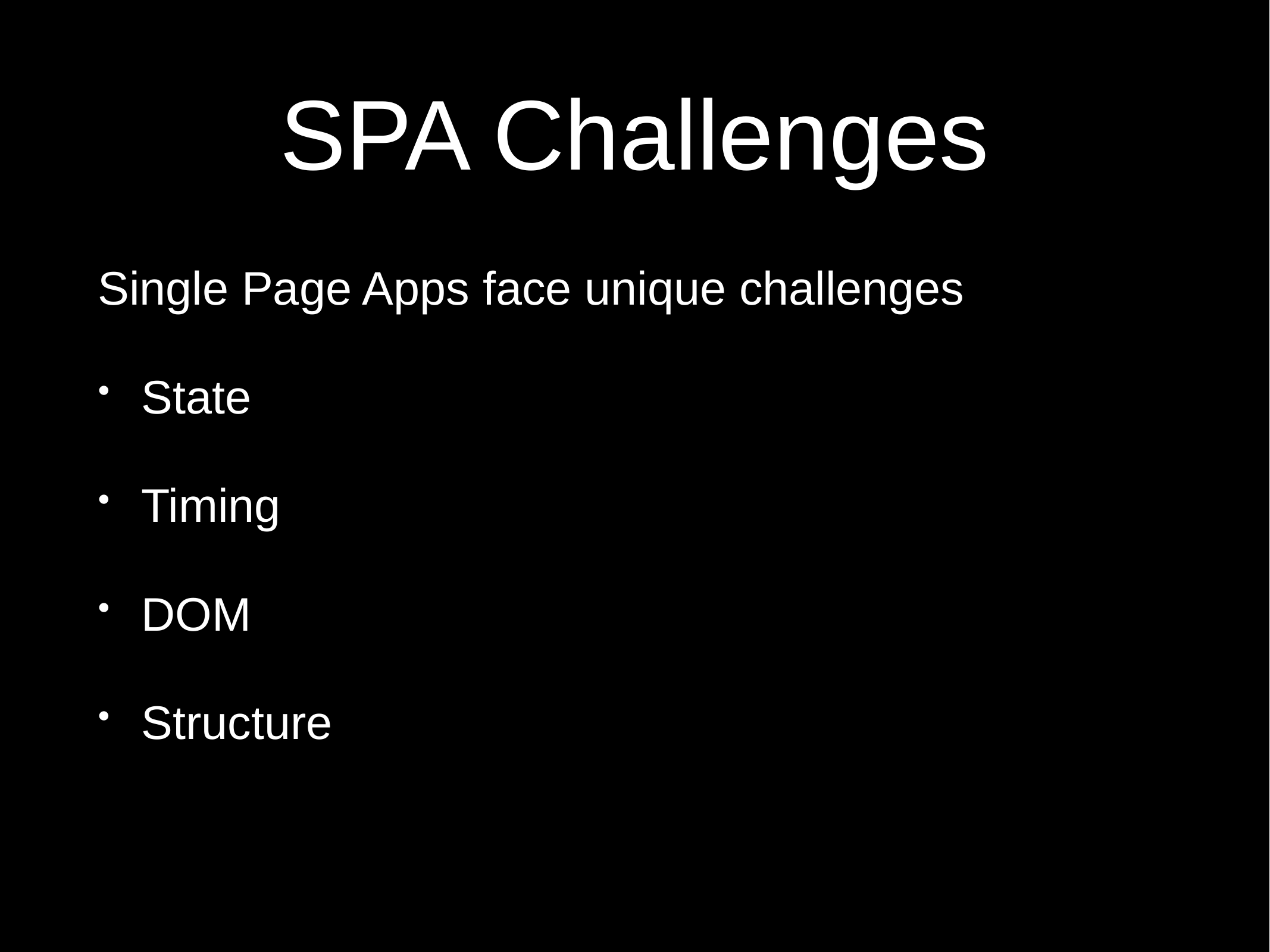

# SPA Challenges
Single Page Apps face unique challenges
State
Timing
DOM
Structure